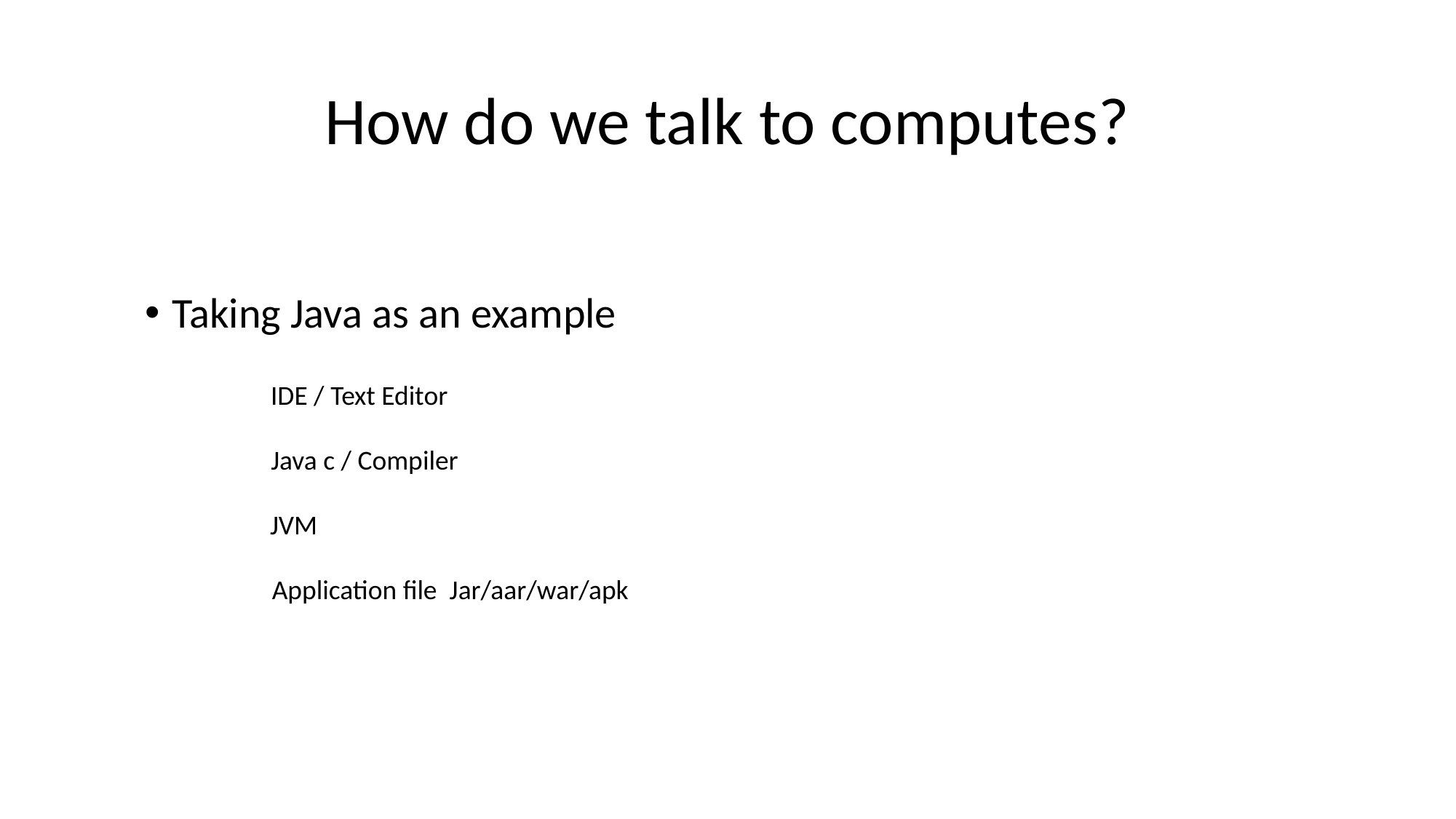

# How do we talk to computes?
Taking Java as an example
IDE / Text Editor
Java c / Compiler
JVM
Application file  Jar/aar/war/apk